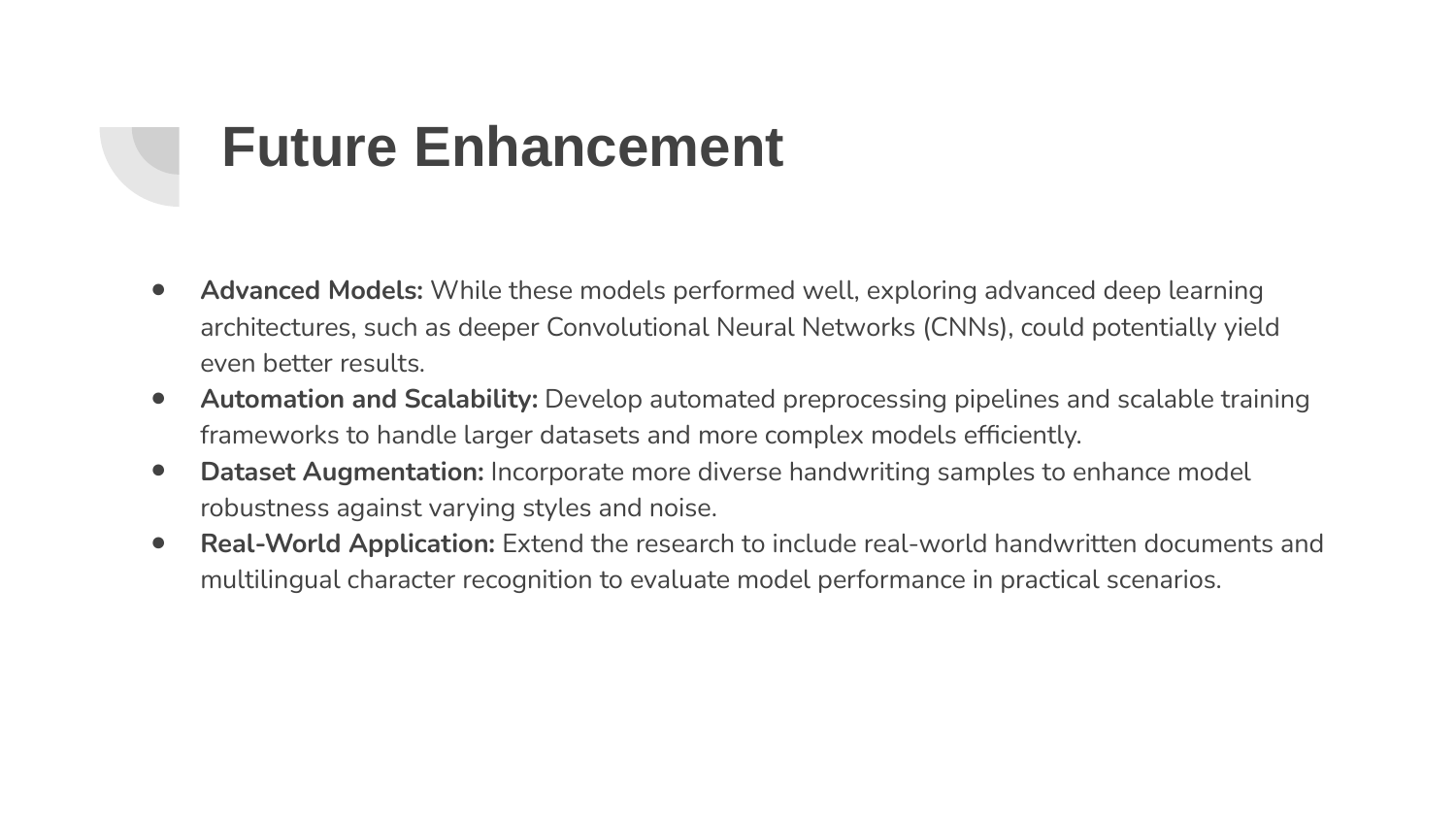

# Future Enhancement
Advanced Models: While these models performed well, exploring advanced deep learning architectures, such as deeper Convolutional Neural Networks (CNNs), could potentially yield even better results.
Automation and Scalability: Develop automated preprocessing pipelines and scalable training frameworks to handle larger datasets and more complex models efficiently.
Dataset Augmentation: Incorporate more diverse handwriting samples to enhance model robustness against varying styles and noise.
Real-World Application: Extend the research to include real-world handwritten documents and multilingual character recognition to evaluate model performance in practical scenarios.